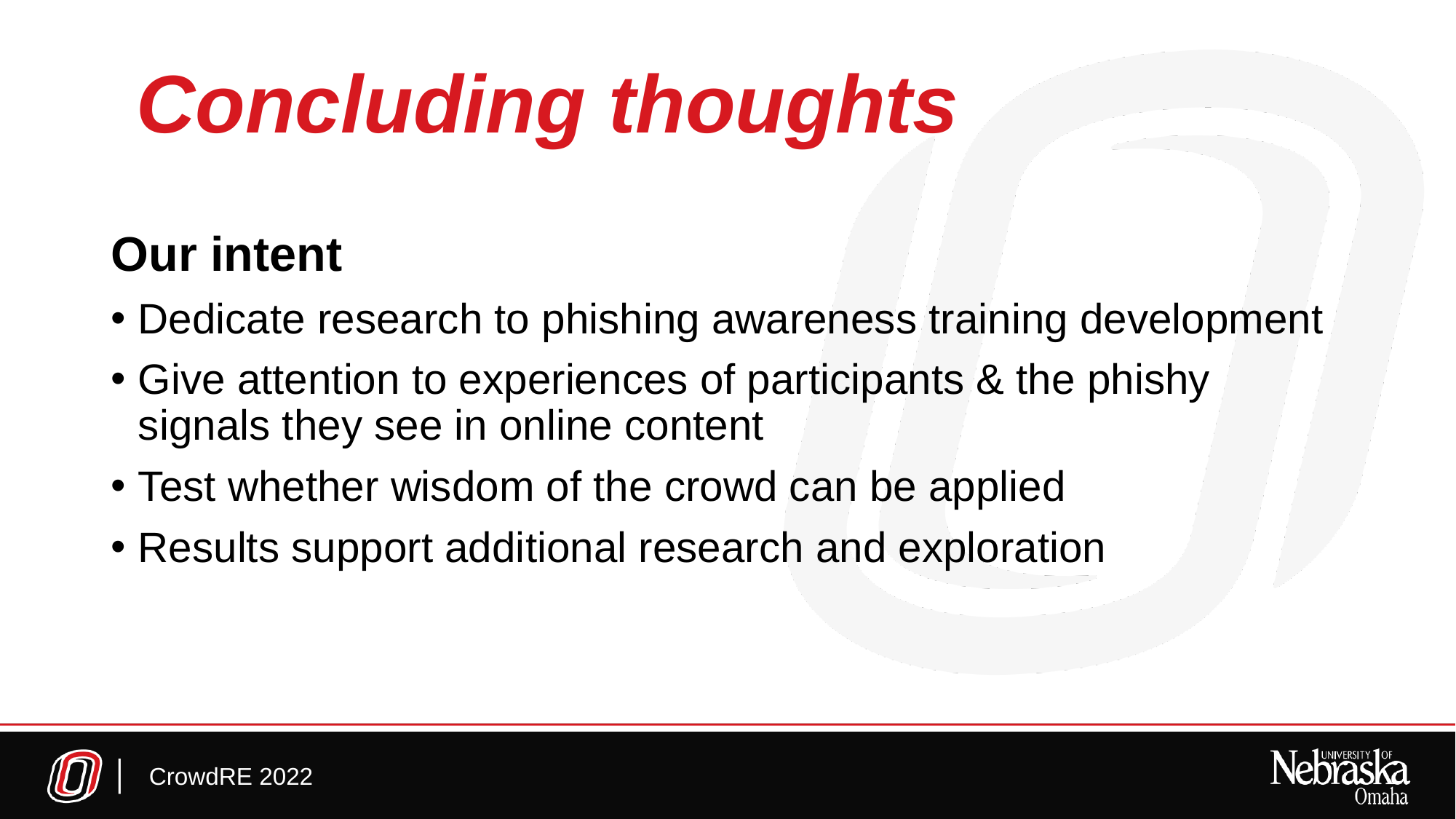

# Concluding thoughts
Our intent
Dedicate research to phishing awareness training development
Give attention to experiences of participants & the phishy signals they see in online content
Test whether wisdom of the crowd can be applied
Results support additional research and exploration

CrowdRE 2022